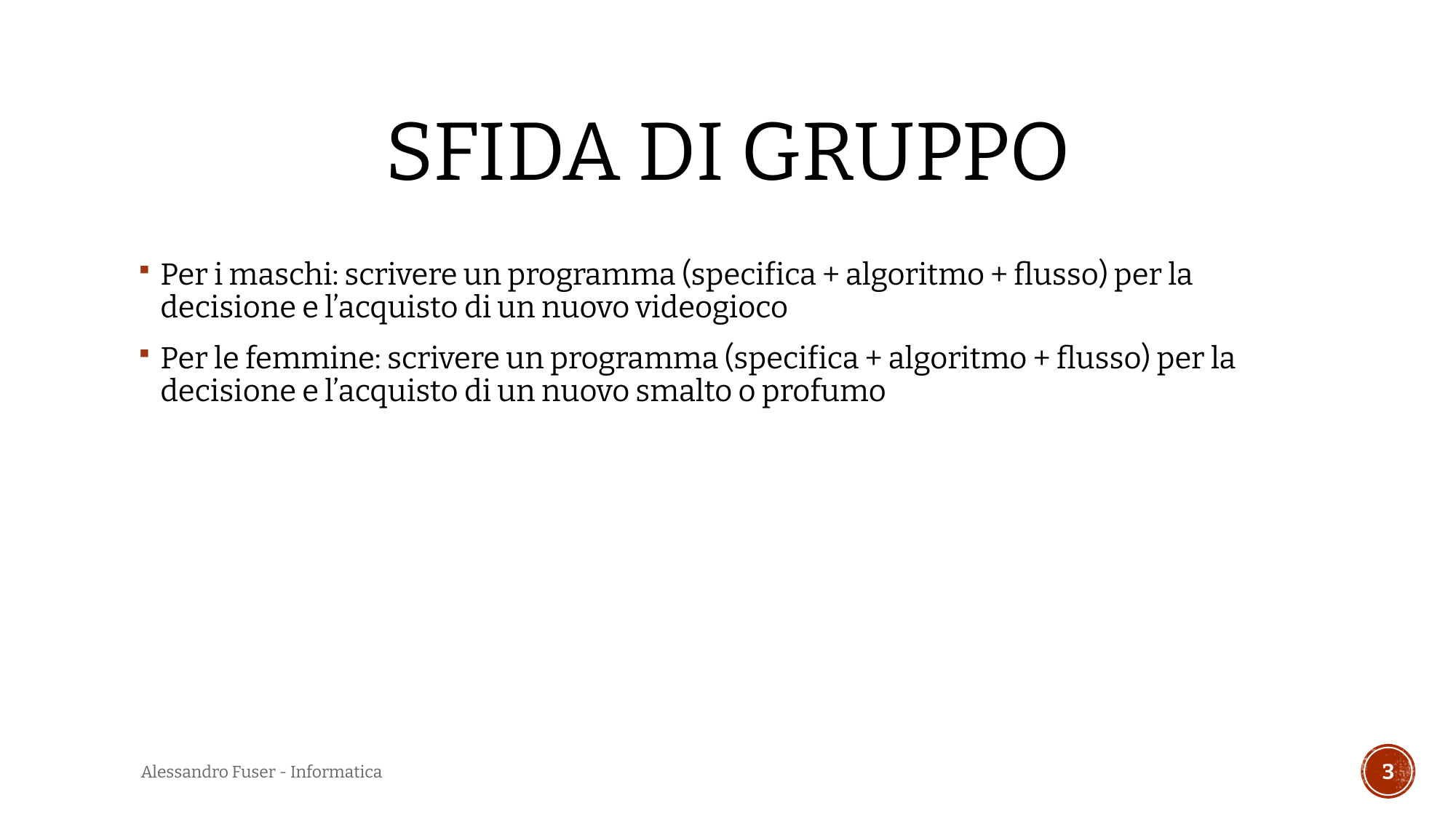

# Sfida di gruppo
Per i maschi: scrivere un programma (specifica + algoritmo + flusso) per la decisione e l’acquisto di un nuovo videogioco
Per le femmine: scrivere un programma (specifica + algoritmo + flusso) per la decisione e l’acquisto di un nuovo smalto o profumo

Alessandro Fuser - Informatica
3